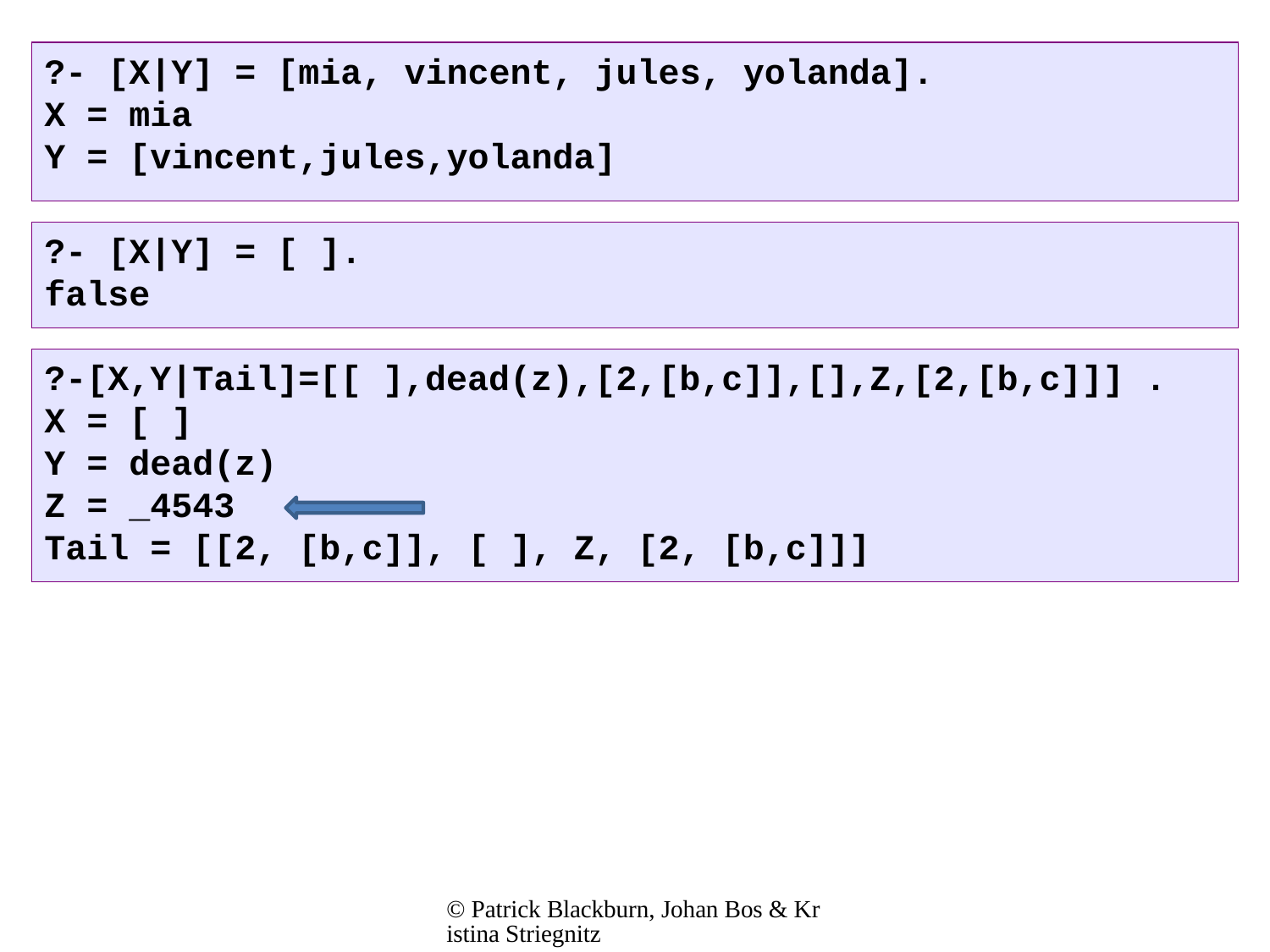

?- [X|Y] = [mia, vincent, jules, yolanda].
X = mia
Y = [vincent,jules,yolanda]
?- [X|Y] = [ ].
false
?-[X,Y|Tail]=[[ ],dead(z),[2,[b,c]],[],Z,[2,[b,c]]] .
X = [ ]
Y = dead(z)
Z = _4543
Tail = [[2, [b,c]], [ ], Z, [2, [b,c]]]

© Patrick Blackburn, Johan Bos & Kristina Striegnitz